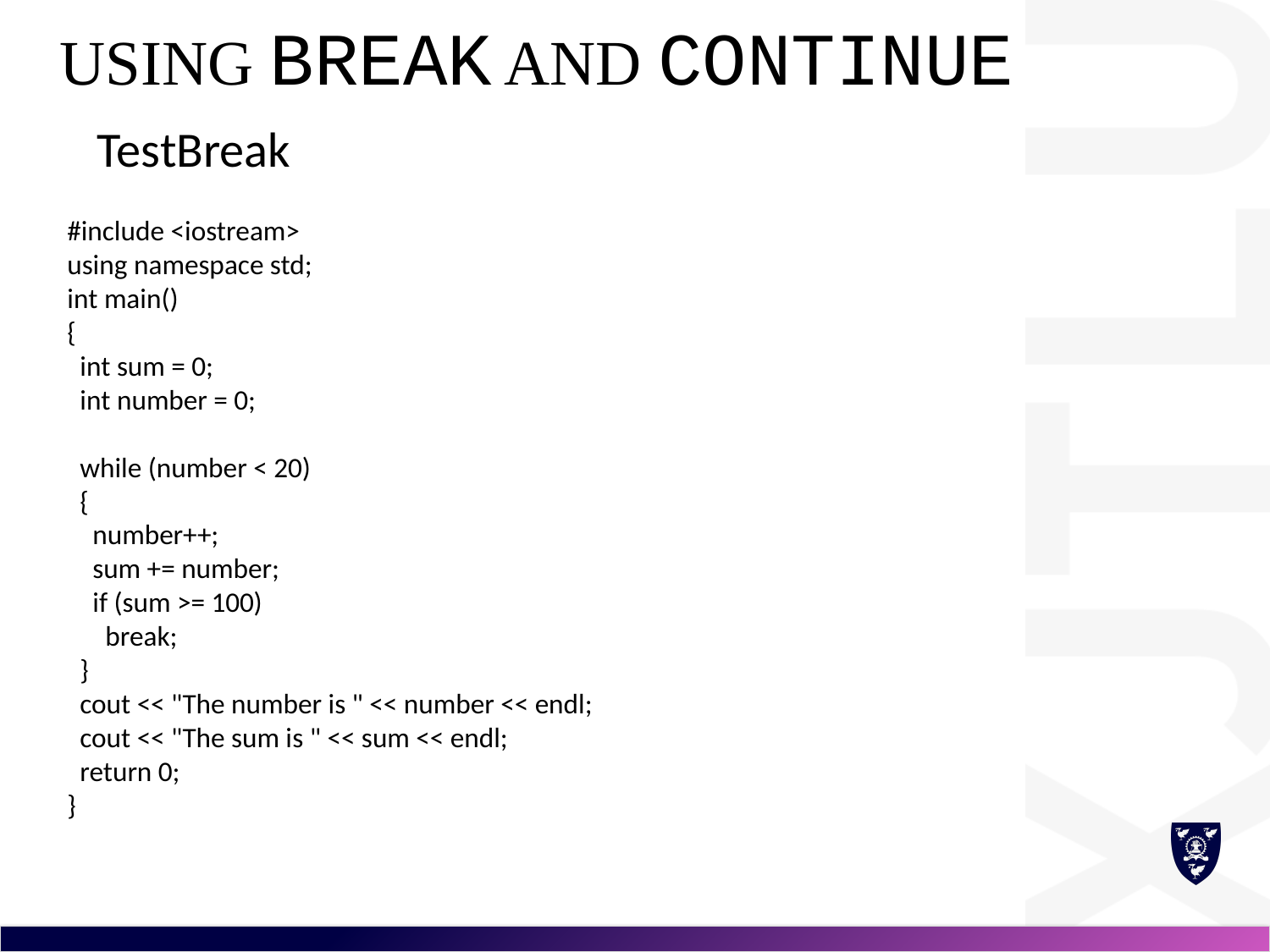

# Using break and continue
TestBreak
#include <iostream>
using namespace std;
int main()
{
  int sum = 0;
  int number = 0;

  while (number < 20)
  {
    number++;
    sum += number;
    if (sum >= 100)
      break;
  }
  cout << "The number is " << number << endl;
  cout << "The sum is " << sum << endl;
  return 0;
}
57